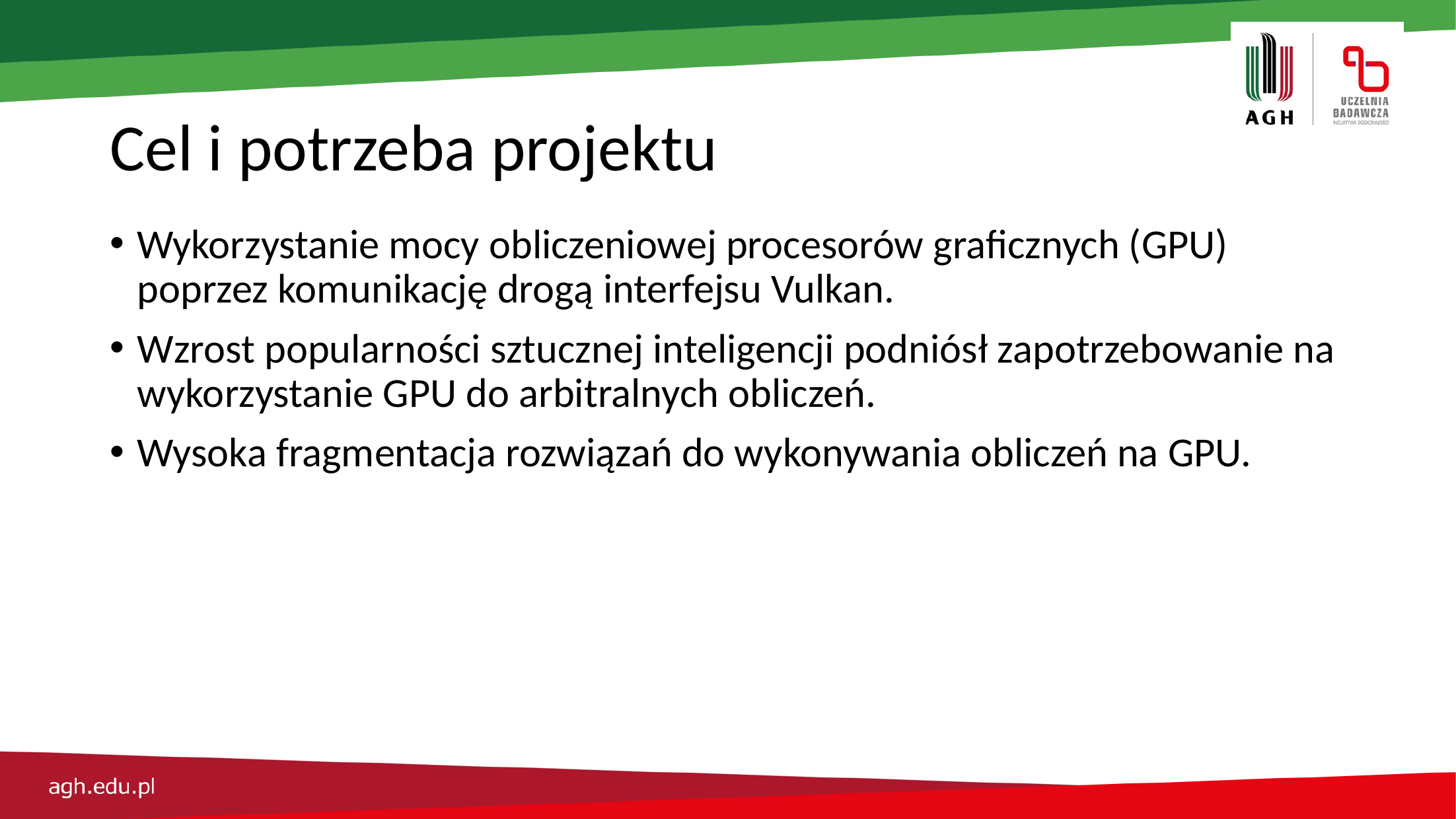

# Cel i potrzeba projektu
Wykorzystanie mocy obliczeniowej procesorów graficznych (GPU) poprzez komunikację drogą interfejsu Vulkan.
Wzrost popularności sztucznej inteligencji podniósł zapotrzebowanie na wykorzystanie GPU do arbitralnych obliczeń.
Wysoka fragmentacja rozwiązań do wykonywania obliczeń na GPU.